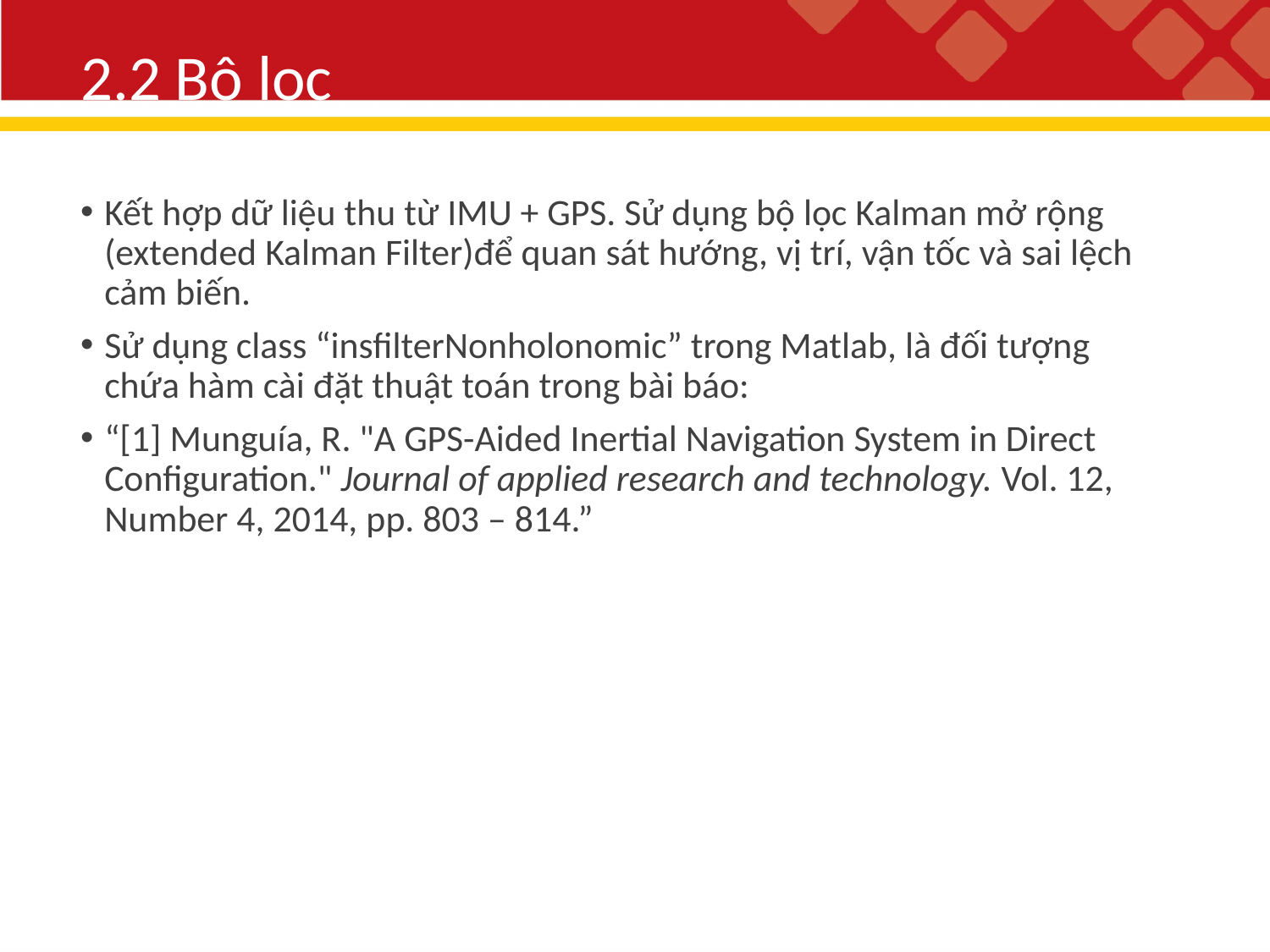

# 2.2 Bộ lọc
Kết hợp dữ liệu thu từ IMU + GPS. Sử dụng bộ lọc Kalman mở rộng (extended Kalman Filter)để quan sát hướng, vị trí, vận tốc và sai lệch cảm biến.
Sử dụng class “insfilterNonholonomic” trong Matlab, là đối tượng chứa hàm cài đặt thuật toán trong bài báo:
“[1] Munguía, R. "A GPS-Aided Inertial Navigation System in Direct Configuration." Journal of applied research and technology. Vol. 12, Number 4, 2014, pp. 803 – 814.”